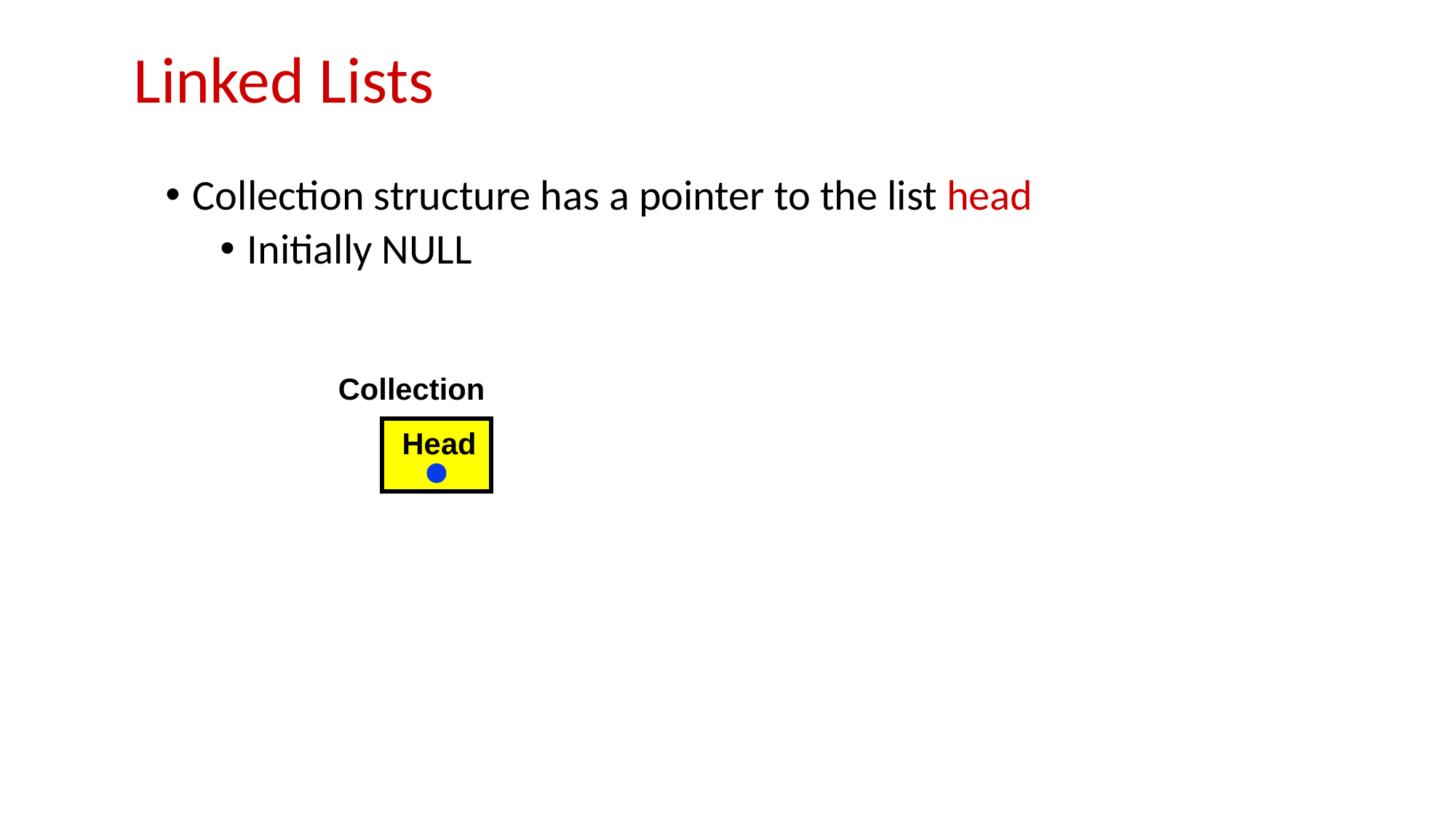

# Linked Lists
Collection structure has a pointer to the list head
Initially NULL
Collection

Head